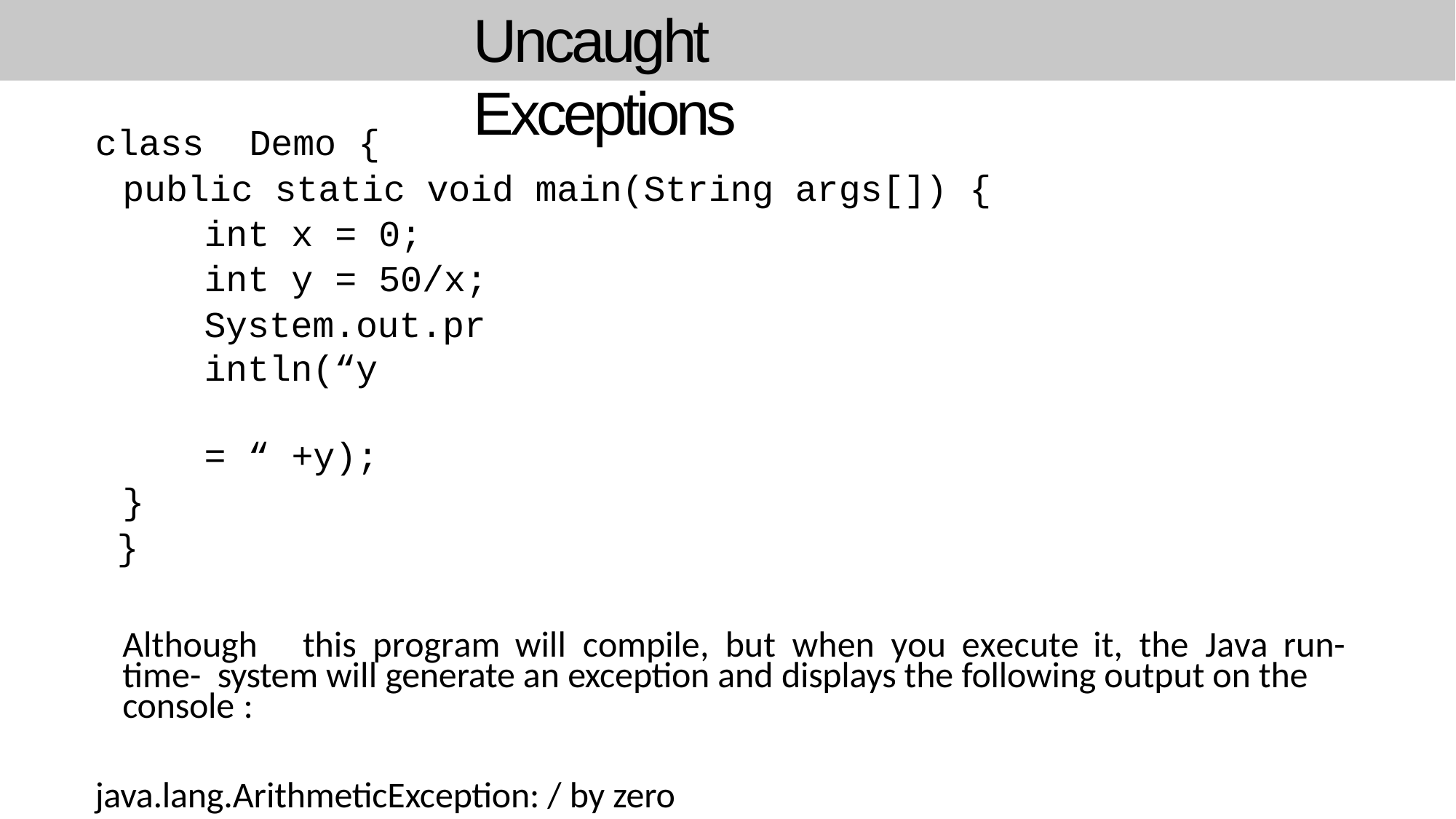

# Uncaught Exceptions
class	Demo	{
public static void main(String args[]) {
int x = 0;  int y = 50/x;
System.out.println(“y	= “ +y);
}
}

Although	this	program	will	compile,	but	when	you	execute	it,	the	Java	run-time-  system will generate an exception and displays the following output on the console :

java.lang.ArithmeticException: / by zero  at Demo.main(Demo.java:4)